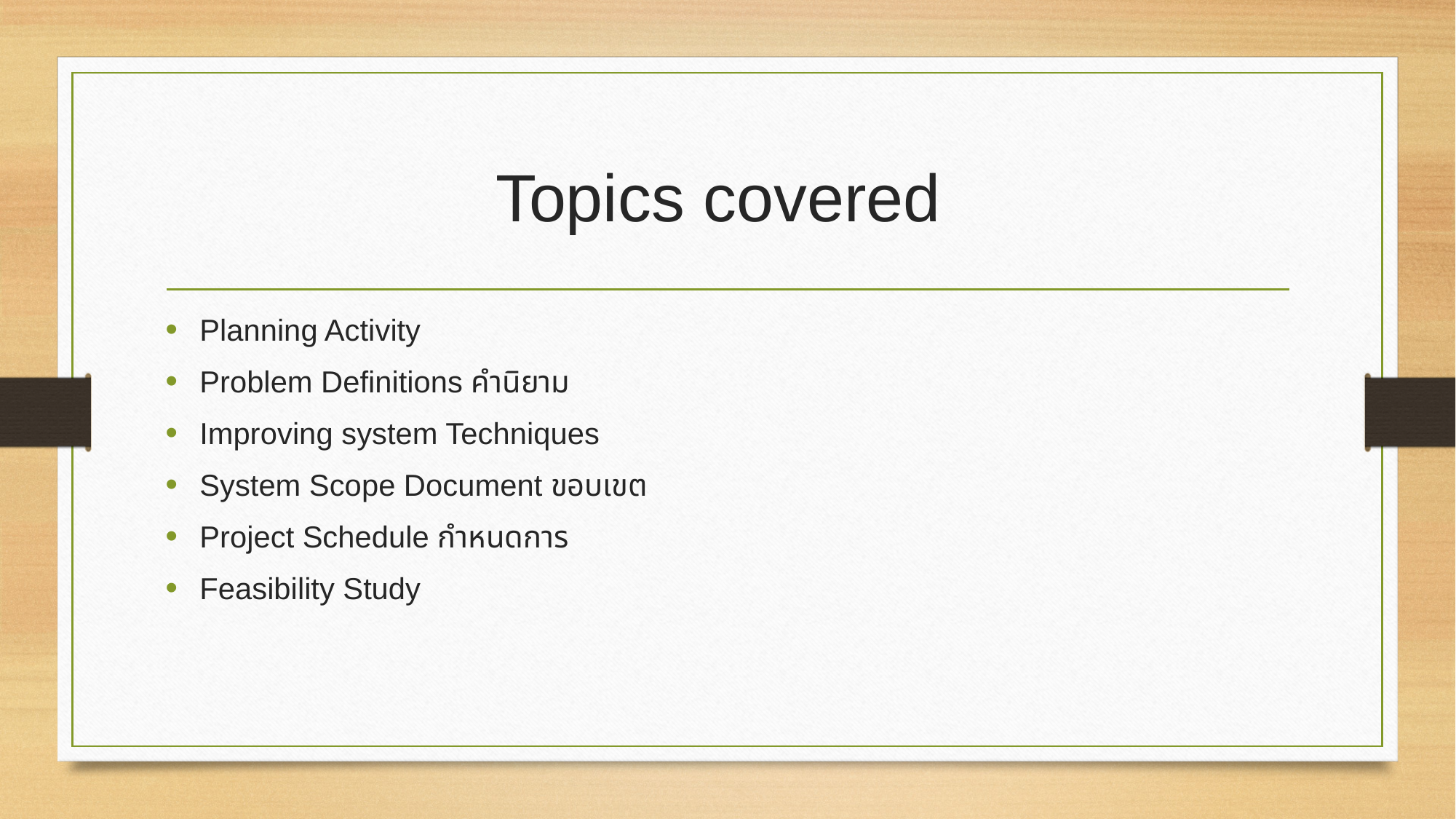

# Topics covered
Planning Activity
Problem Definitions คำนิยาม
Improving system Techniques
System Scope Document ขอบเขต
Project Schedule กำหนดการ
Feasibility Study